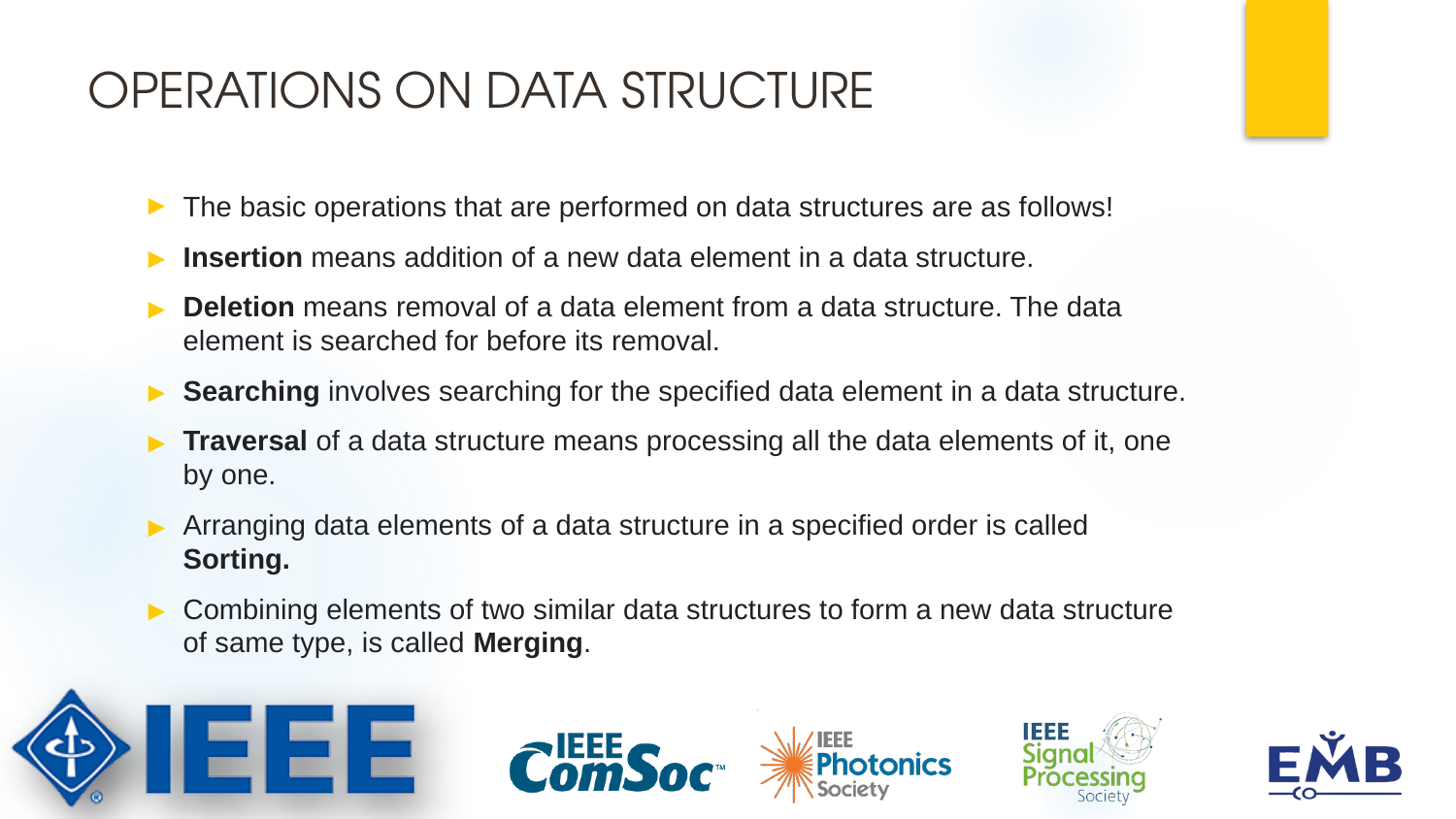

# OPERATIONS ON DATA STRUCTURE
The basic operations that are performed on data structures are as follows!
Insertion means addition of a new data element in a data structure.
Deletion means removal of a data element from a data structure. The data element is searched for before its removal.
Searching involves searching for the specified data element in a data structure.
Traversal of a data structure means processing all the data elements of it, one by one.
Arranging data elements of a data structure in a specified order is called Sorting.
Combining elements of two similar data structures to form a new data structure of same type, is called Merging.